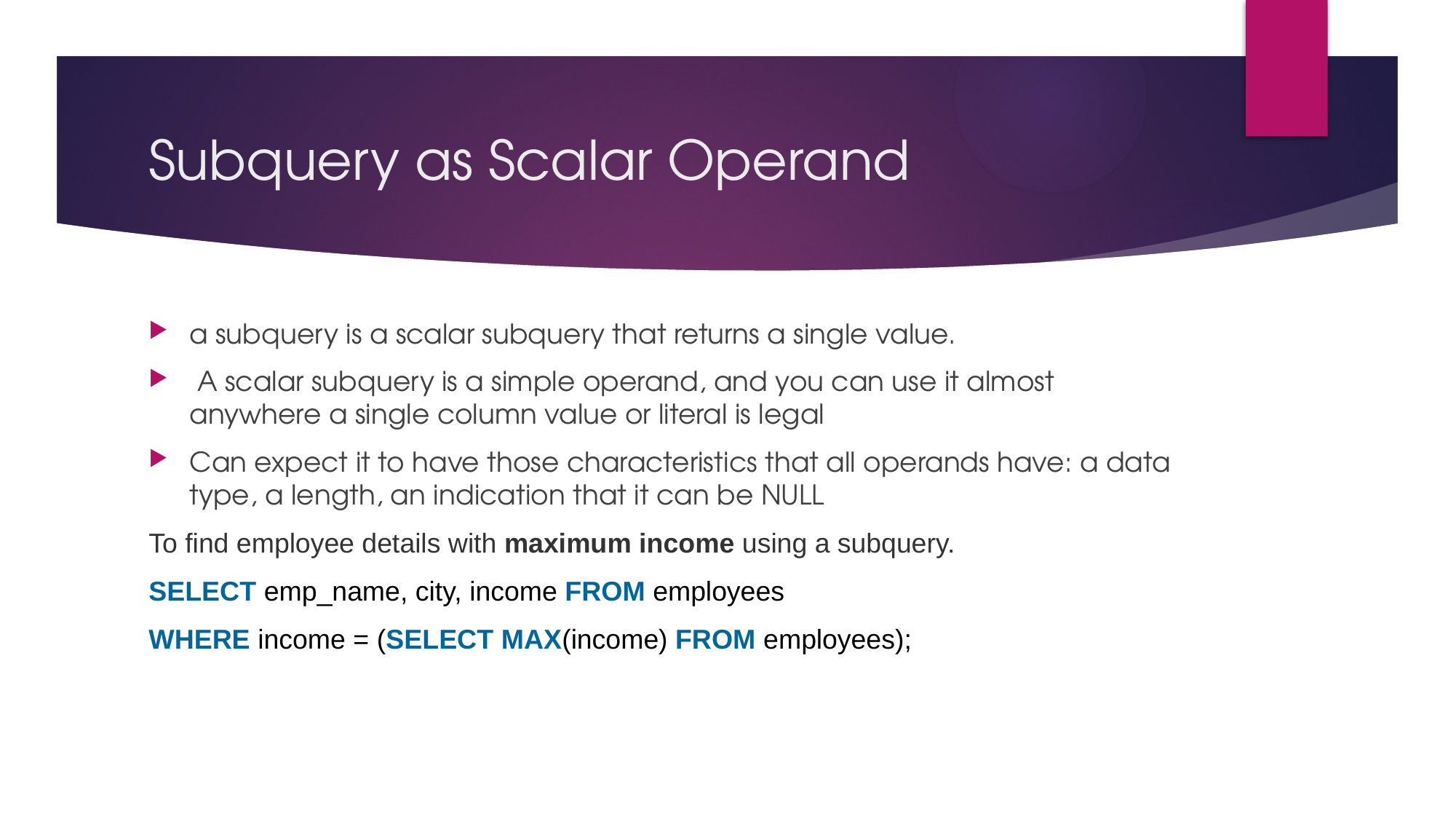

# Subquery as Scalar Operand
a subquery is a scalar subquery that returns a single value.
 A scalar subquery is a simple operand, and you can use it almost anywhere a single column value or literal is legal
Can expect it to have those characteristics that all operands have: a data type, a length, an indication that it can be NULL
To find employee details with maximum income using a subquery.
SELECT emp_name, city, income FROM employees
WHERE income = (SELECT MAX(income) FROM employees);